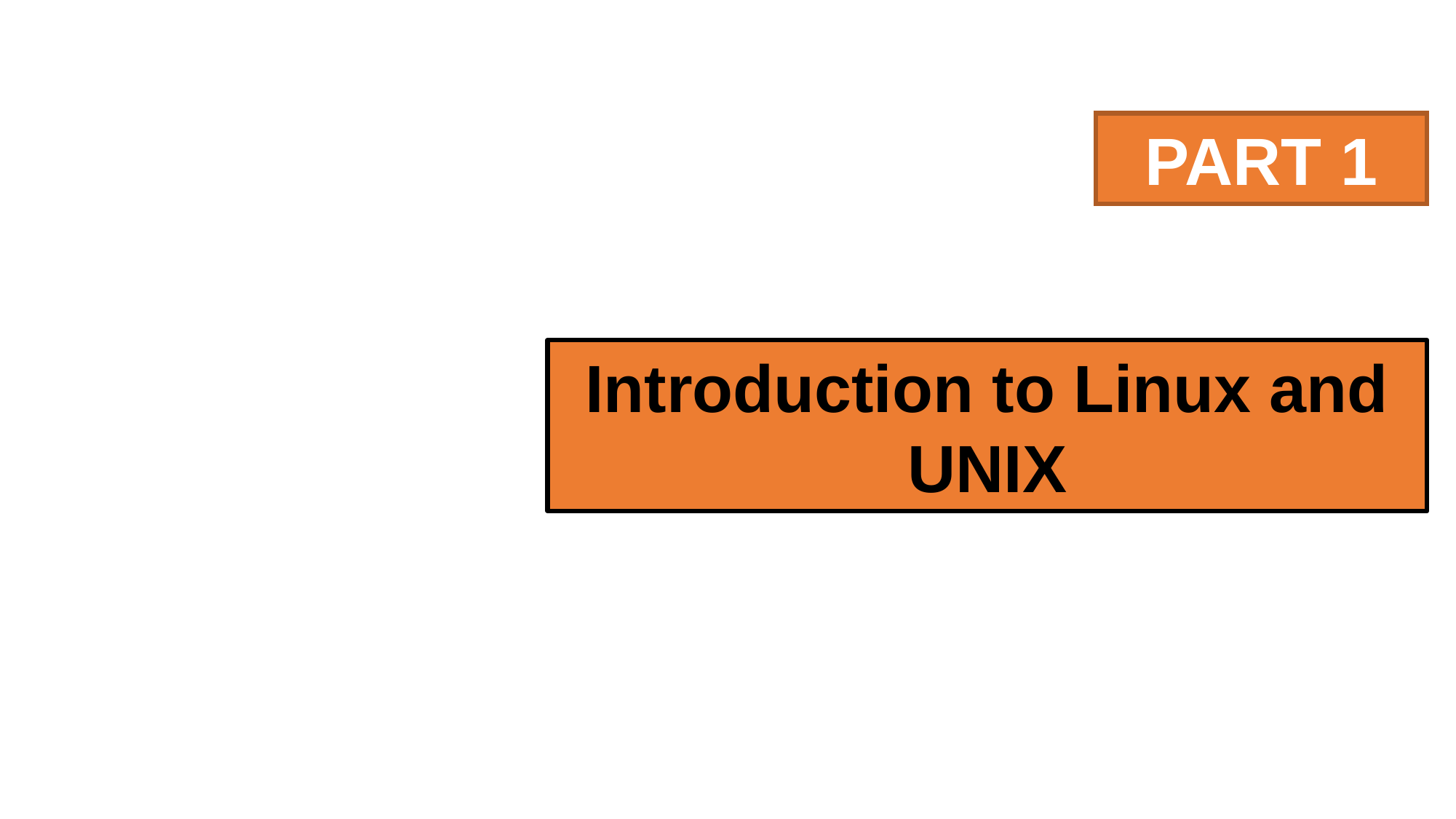

PART 1
Introduction to Linux and UNIX